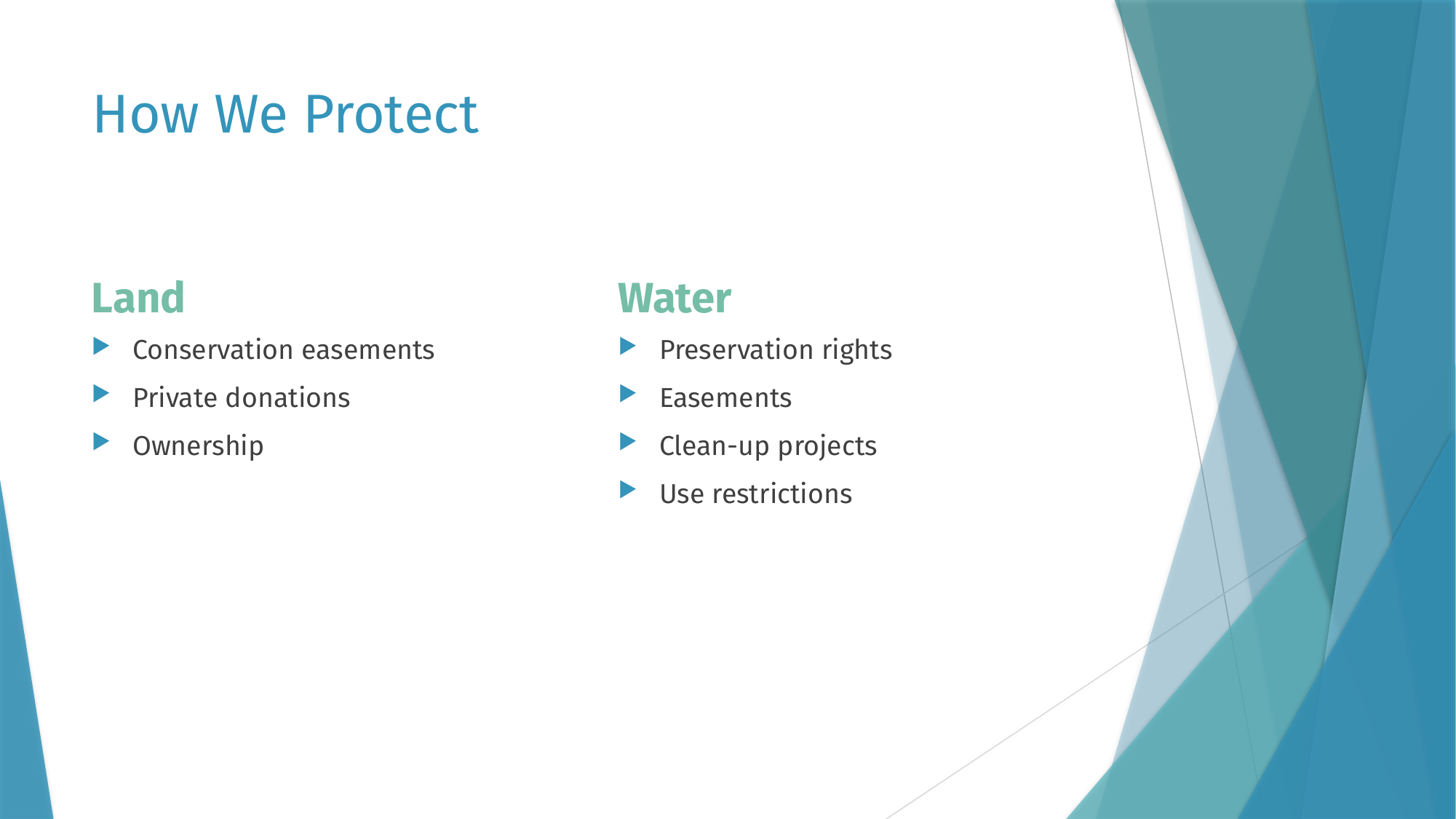

# How We Protect
Land
Water
Conservation easements
Private donations
Ownership
Preservation rights
Easements
Clean-up projects
Use restrictions